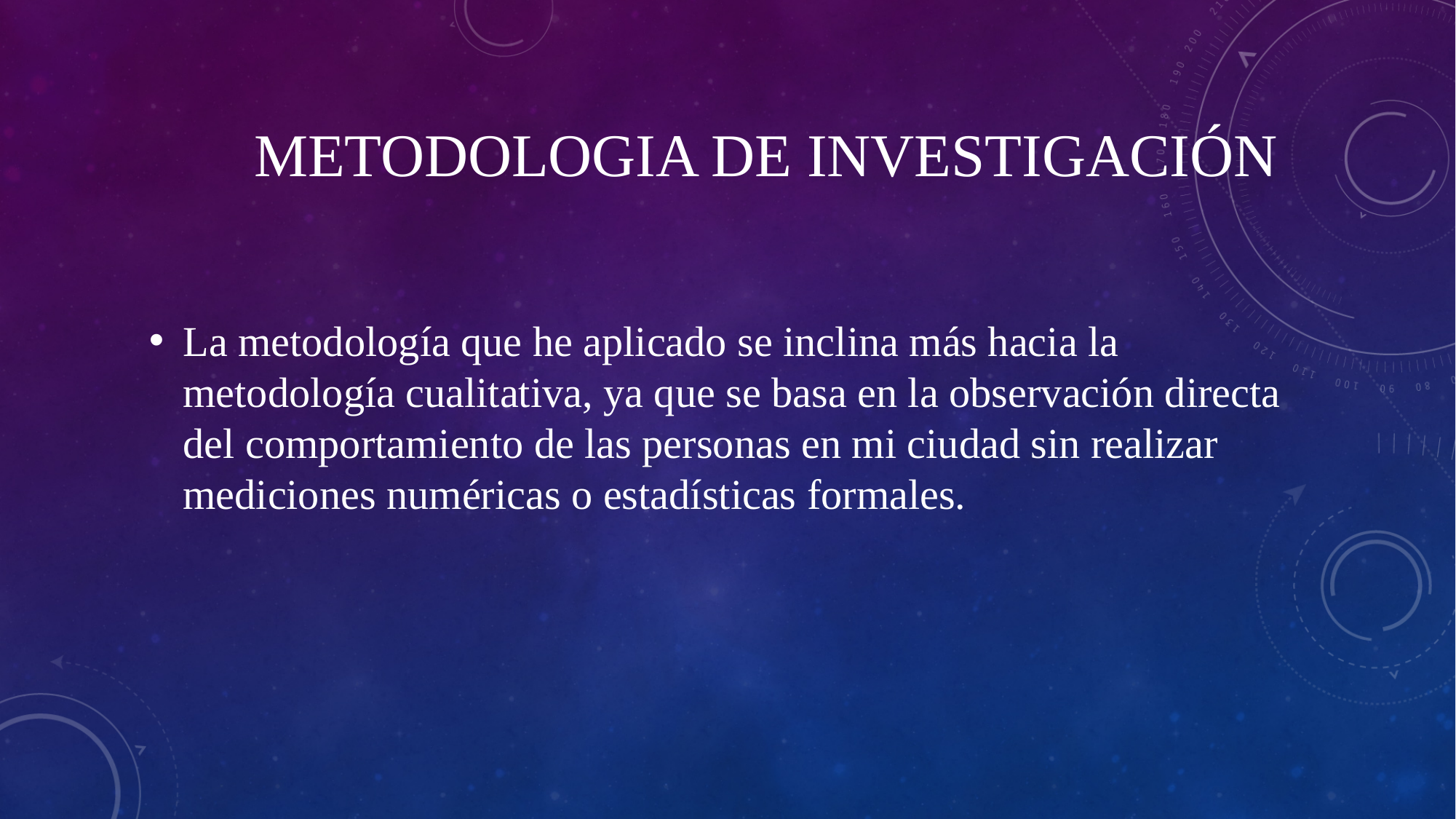

# Metodologia de investigación
La metodología que he aplicado se inclina más hacia la metodología cualitativa, ya que se basa en la observación directa del comportamiento de las personas en mi ciudad sin realizar mediciones numéricas o estadísticas formales.